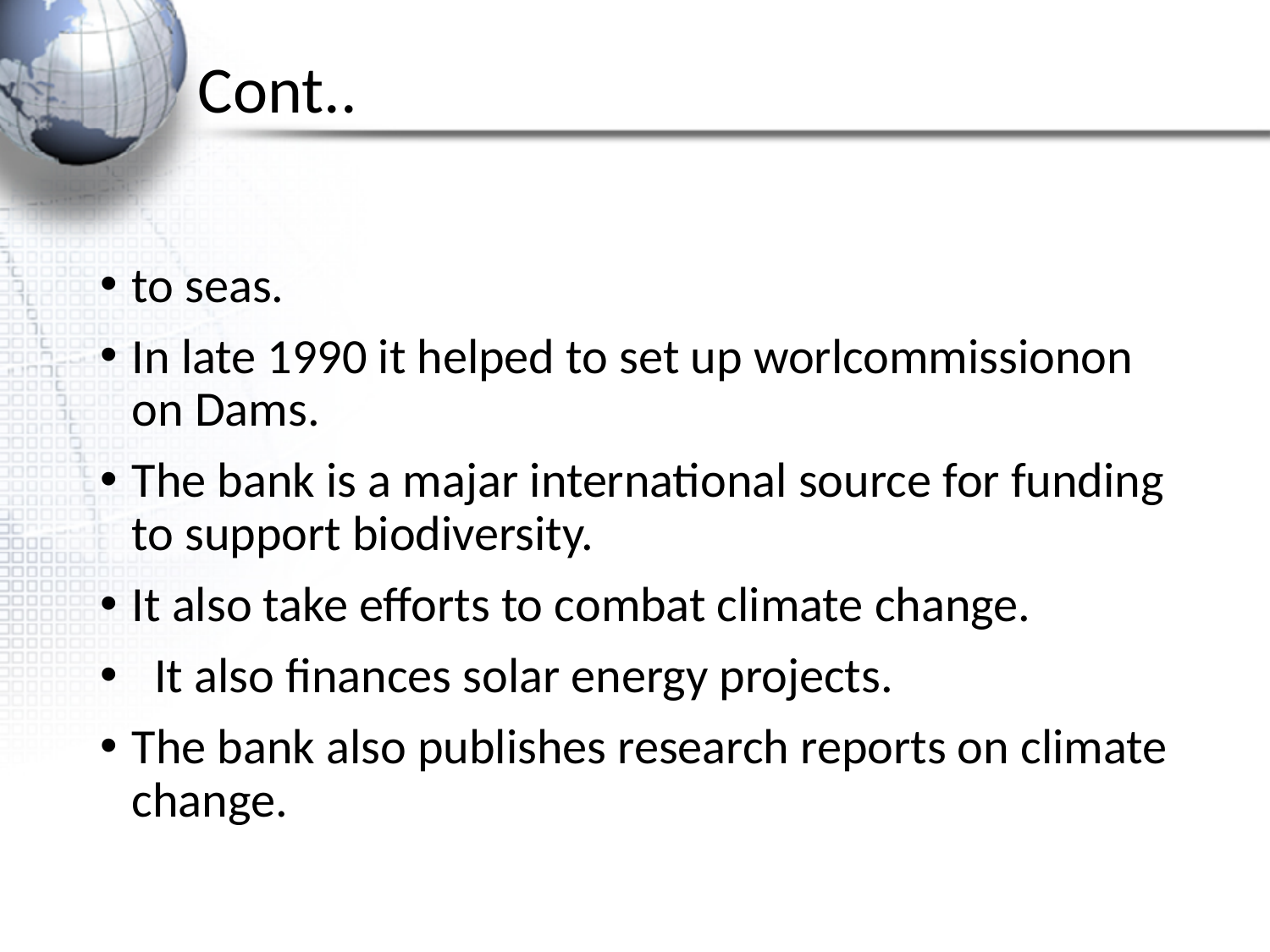

# Cont..
to seas.
In late 1990 it helped to set up worlcommissionon on Dams.
The bank is a majar international source for funding to support biodiversity.
It also take efforts to combat climate change.
  It also finances solar energy projects.
The bank also publishes research reports on climate change.